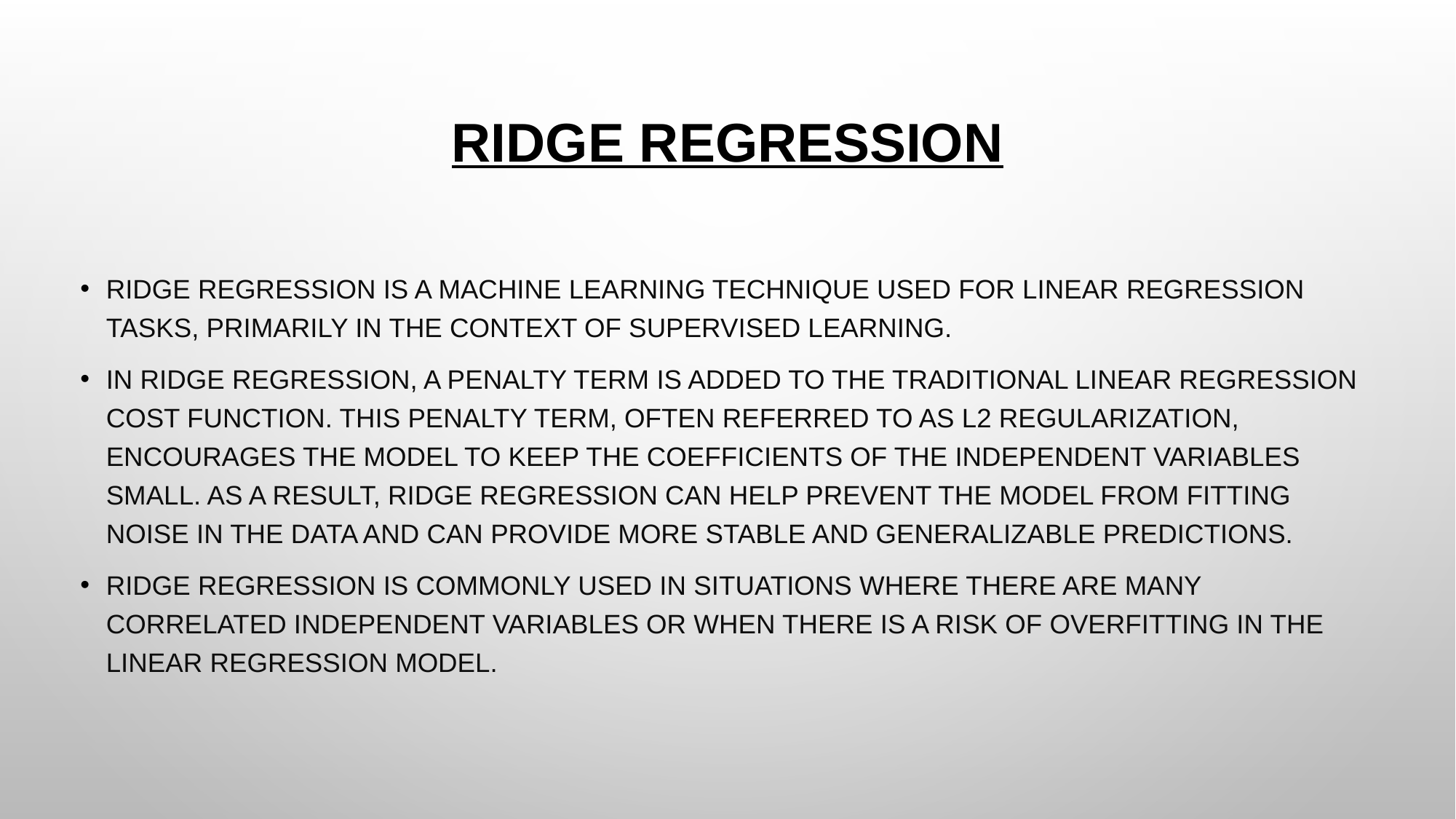

# RIDGE REGRESSION
Ridge regression is a machine learning technique used for linear regression tasks, primarily in the context of supervised learning.
In ridge regression, a penalty term is added to the traditional linear regression cost function. This penalty term, often referred to as L2 regularization, encourages the model to keep the coefficients of the independent variables small. As a result, ridge regression can help prevent the model from fitting noise in the data and can provide more stable and generalizable predictions.
Ridge regression is commonly used in situations where there are many correlated independent variables or when there is a risk of overfitting in the linear regression model.